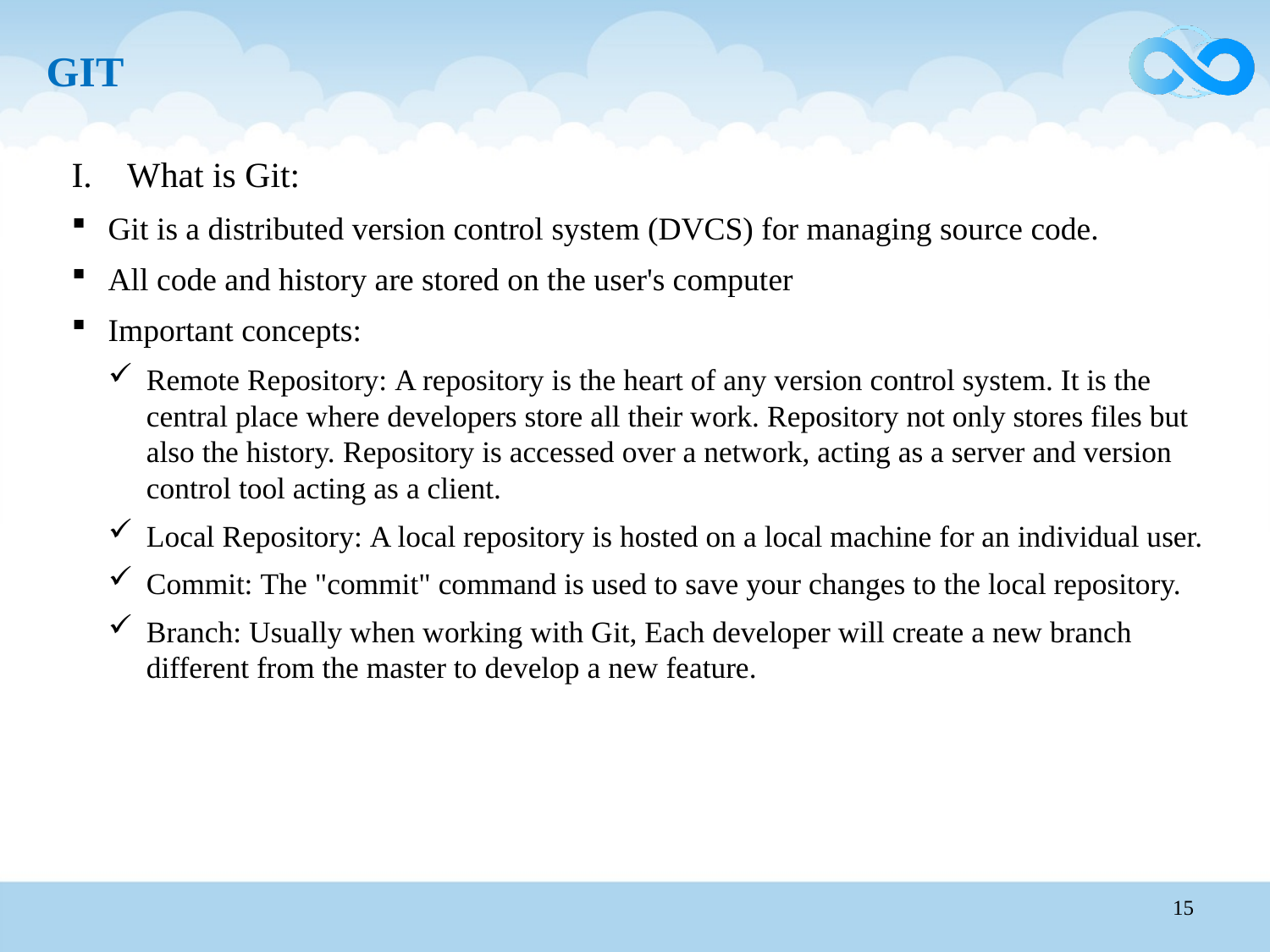

# GIT
What is Git:
Git is a distributed version control system (DVCS) for managing source code.
All code and history are stored on the user's computer
Important concepts:
Remote Repository: A repository is the heart of any version control system. It is the central place where developers store all their work. Repository not only stores files but also the history. Repository is accessed over a network, acting as a server and version control tool acting as a client.
Local Repository: A local repository is hosted on a local machine for an individual user.
Commit: The "commit" command is used to save your changes to the local repository.
Branch: Usually when working with Git, Each developer will create a new branch different from the master to develop a new feature.

15